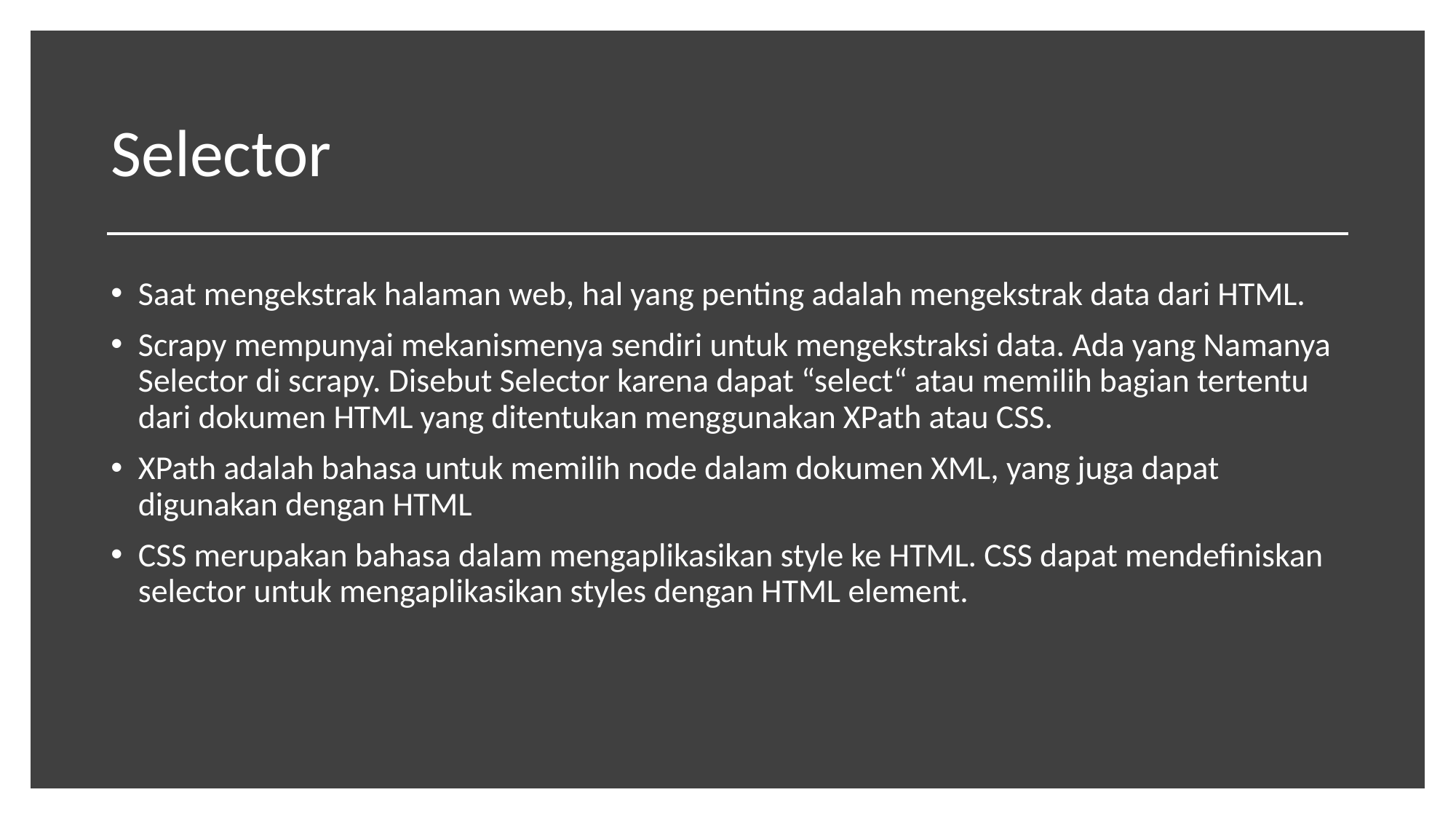

# Selector
Saat mengekstrak halaman web, hal yang penting adalah mengekstrak data dari HTML.
Scrapy mempunyai mekanismenya sendiri untuk mengekstraksi data. Ada yang Namanya Selector di scrapy. Disebut Selector karena dapat “select“ atau memilih bagian tertentu dari dokumen HTML yang ditentukan menggunakan XPath atau CSS.
XPath adalah bahasa untuk memilih node dalam dokumen XML, yang juga dapat digunakan dengan HTML
CSS merupakan bahasa dalam mengaplikasikan style ke HTML. CSS dapat mendefiniskan selector untuk mengaplikasikan styles dengan HTML element.